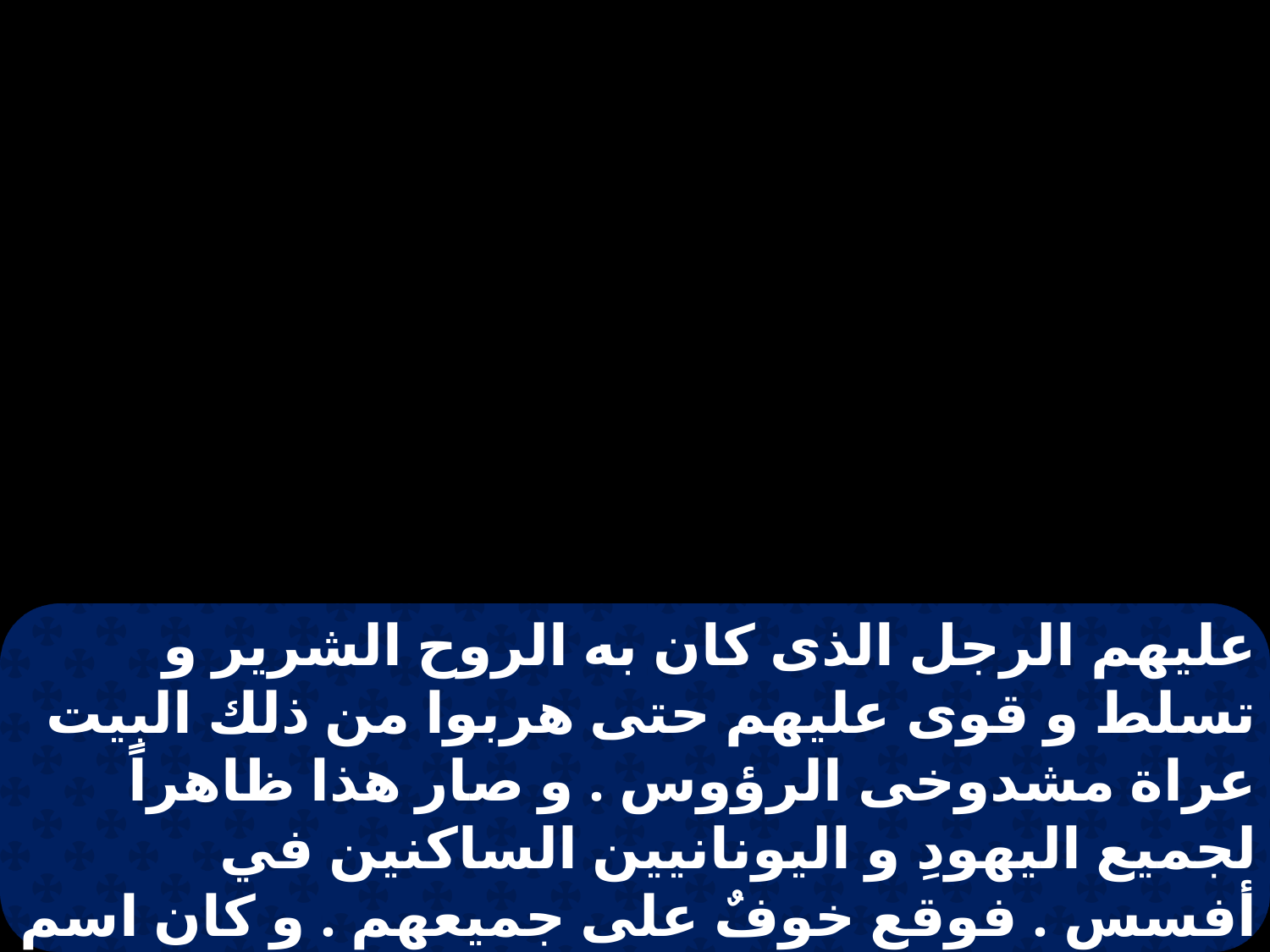

عليهم الرجل الذى كان به الروح الشرير و تسلط و قوى عليهم حتى هربوا من ذلك البيت عراة مشدوخى الرؤوس . و صار هذا ظاهراً لجميع اليهودِ و اليونانيين الساكنين في أفسس . فوقع خوفٌ على جميعهم . و كان اسم الرب يسوع يتعظم .